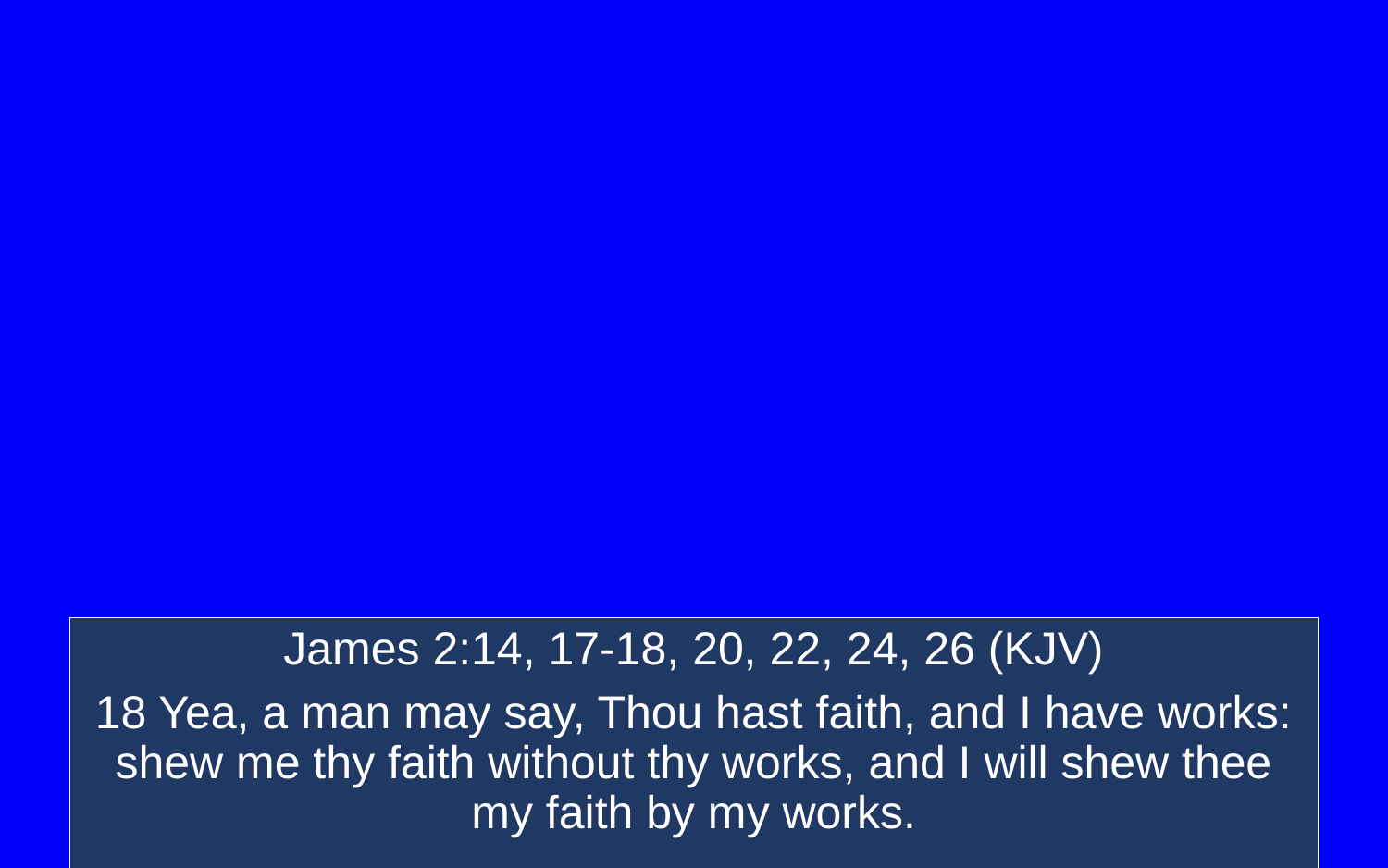

James 2:14, 17-18, 20, 22, 24, 26 (KJV)
18 Yea, a man may say, Thou hast faith, and I have works: shew me thy faith without thy works, and I will shew thee my faith by my works.